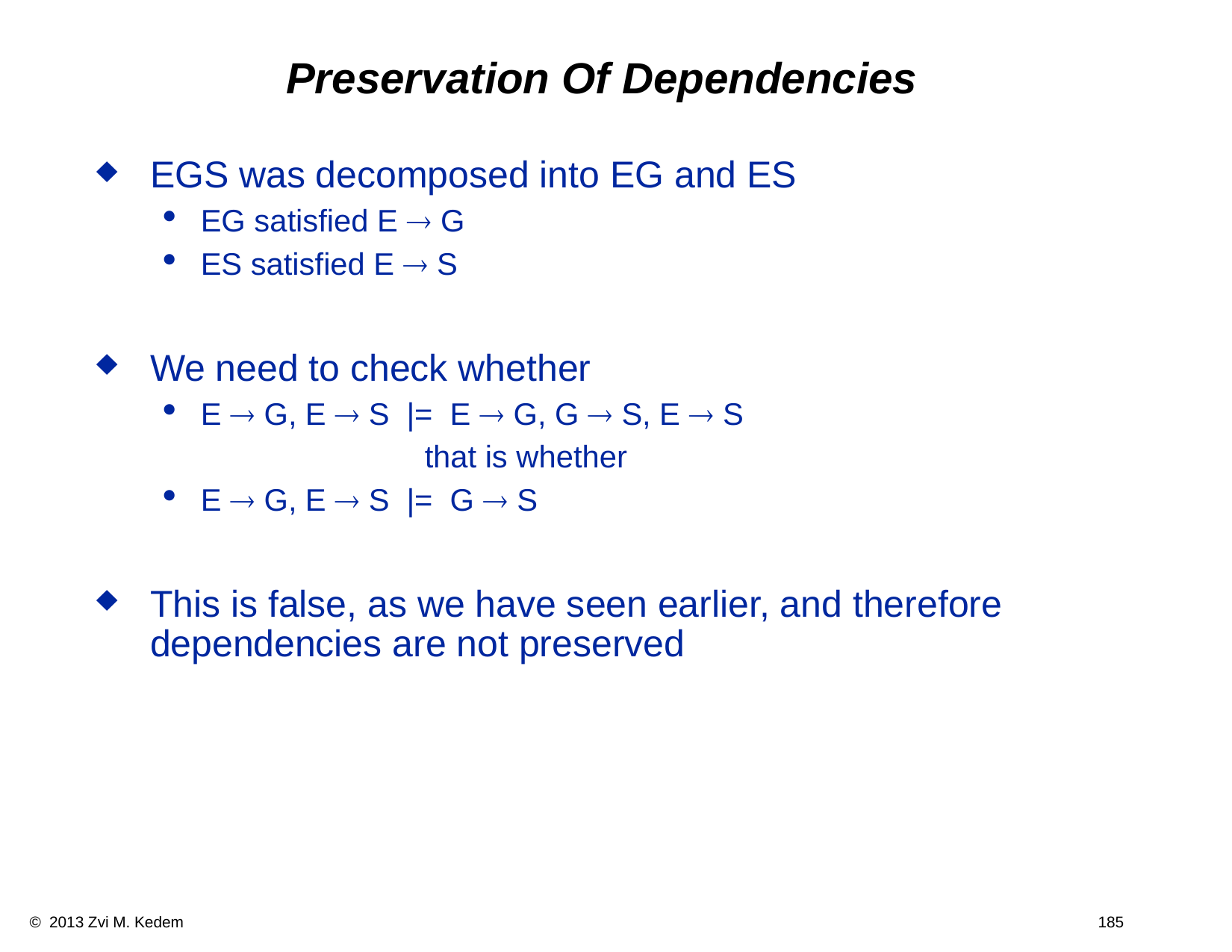

# Preservation Of Dependencies
EGS was decomposed into EG and ES
EG satisfied E → G
ES satisfied E → S

We need to check whether
E → G, E → S  |=  E → G, G → S, E → S
			that is whether
E → G, E → S  |=  G → S

This is false, as we have seen earlier, and therefore dependencies are not preserved